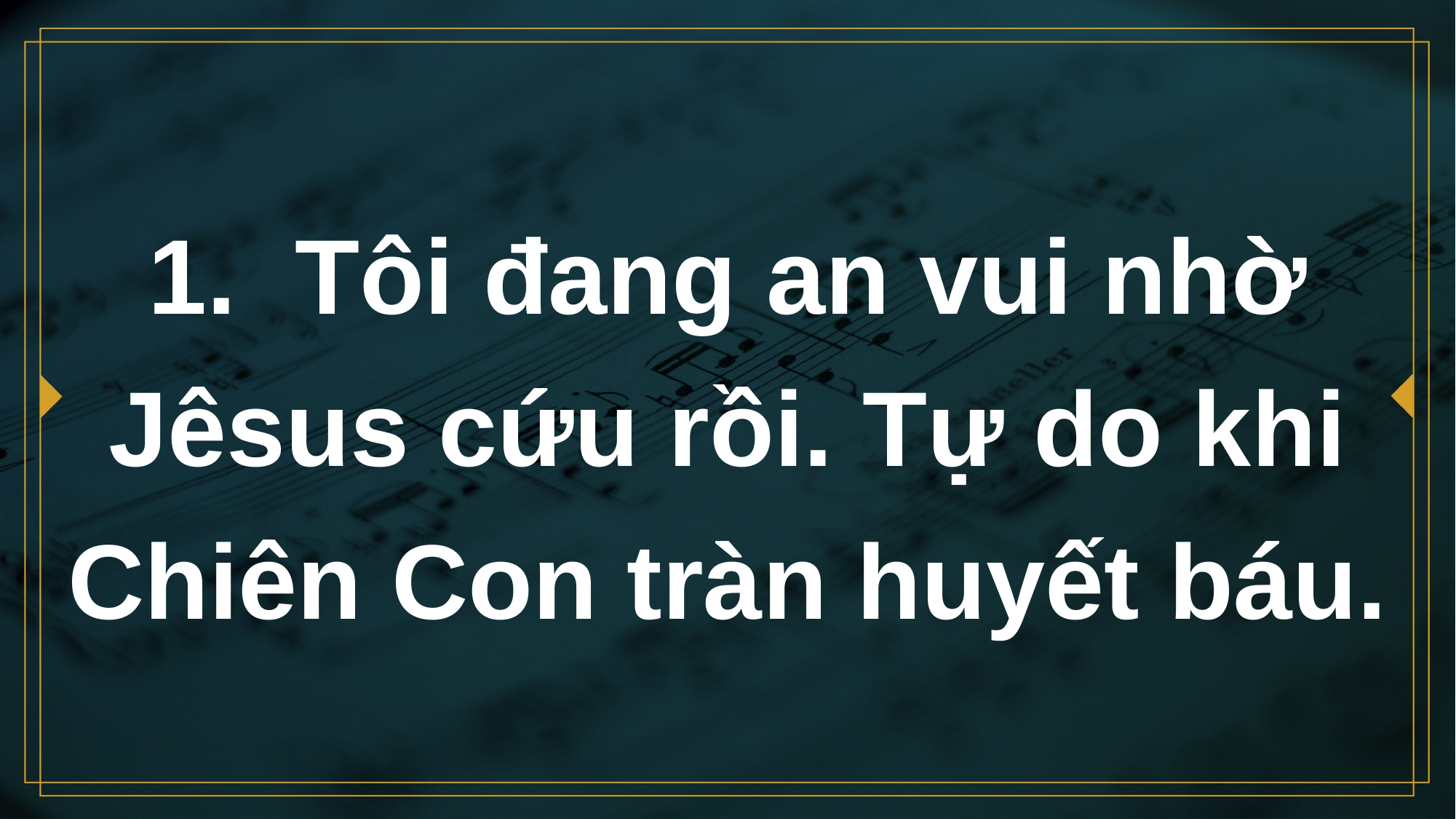

# 1.  Tôi đang an vui nhờ Jêsus cứu rồi. Tự do khi Chiên Con tràn huyết báu.